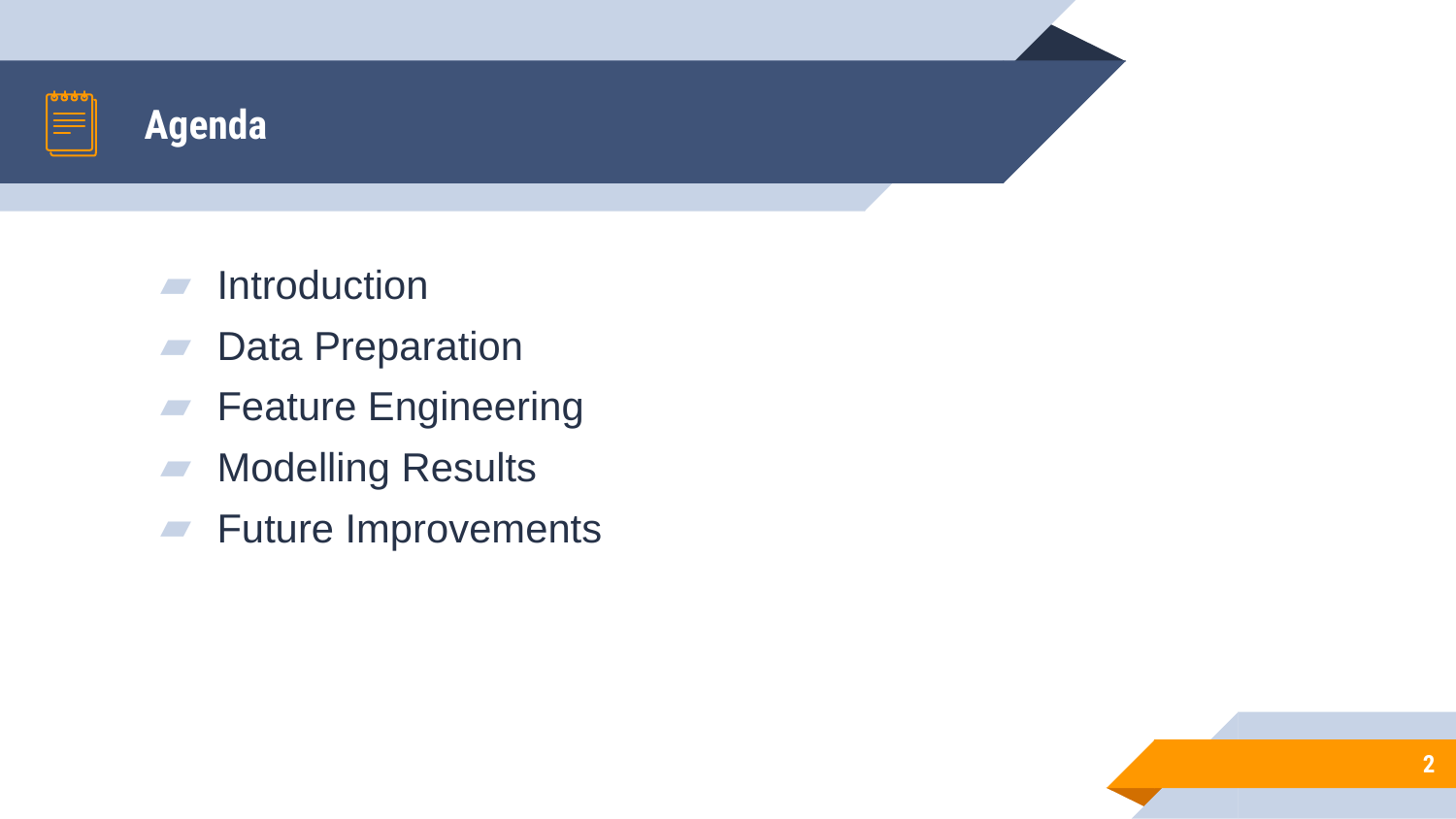

# Agenda

Introduction
Data Preparation
Feature Engineering
Modelling Results
Future Improvements

2